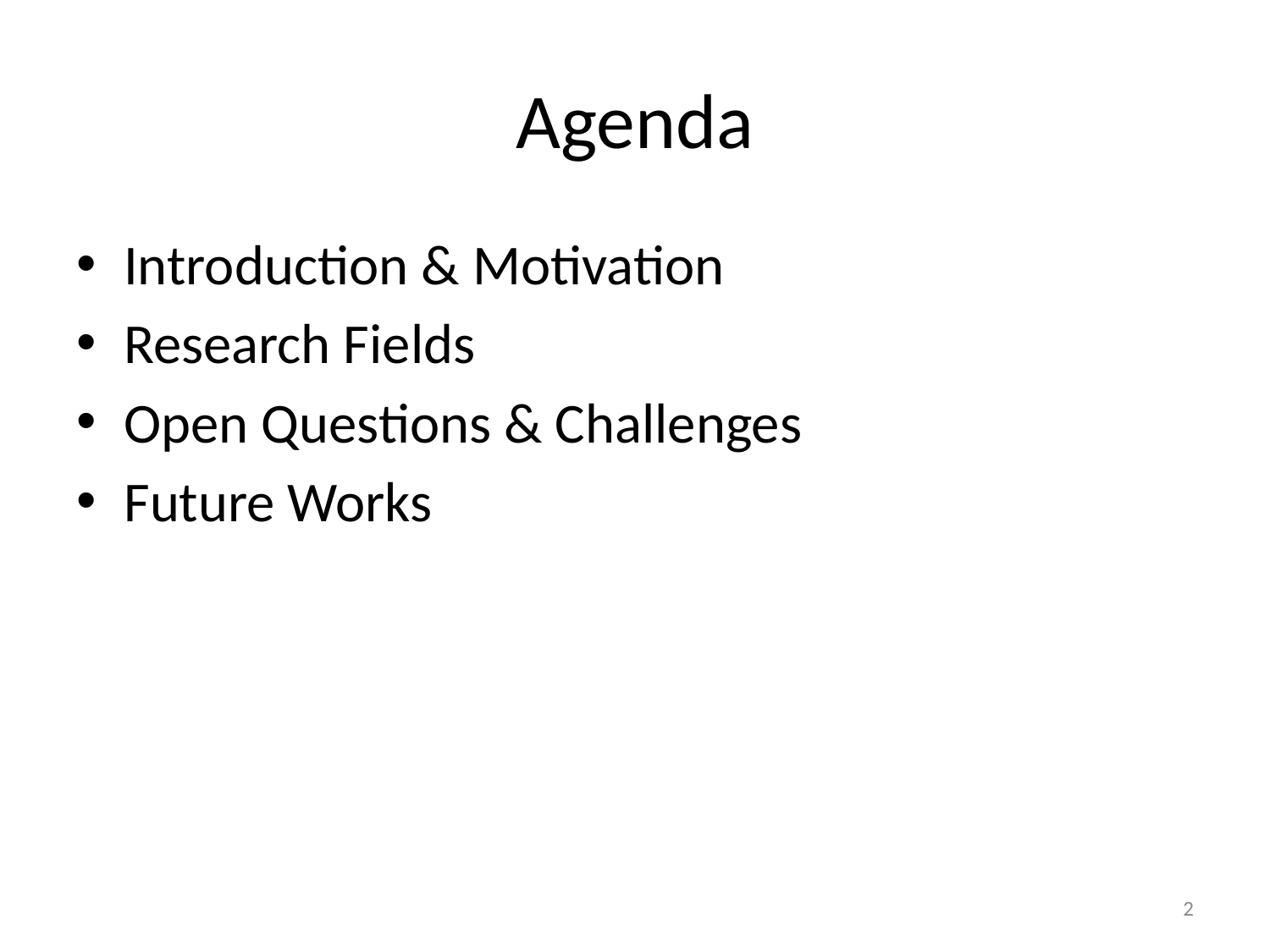

# Agenda
Introduction & Motivation
Research Fields
Open Questions & Challenges
Future Works

2